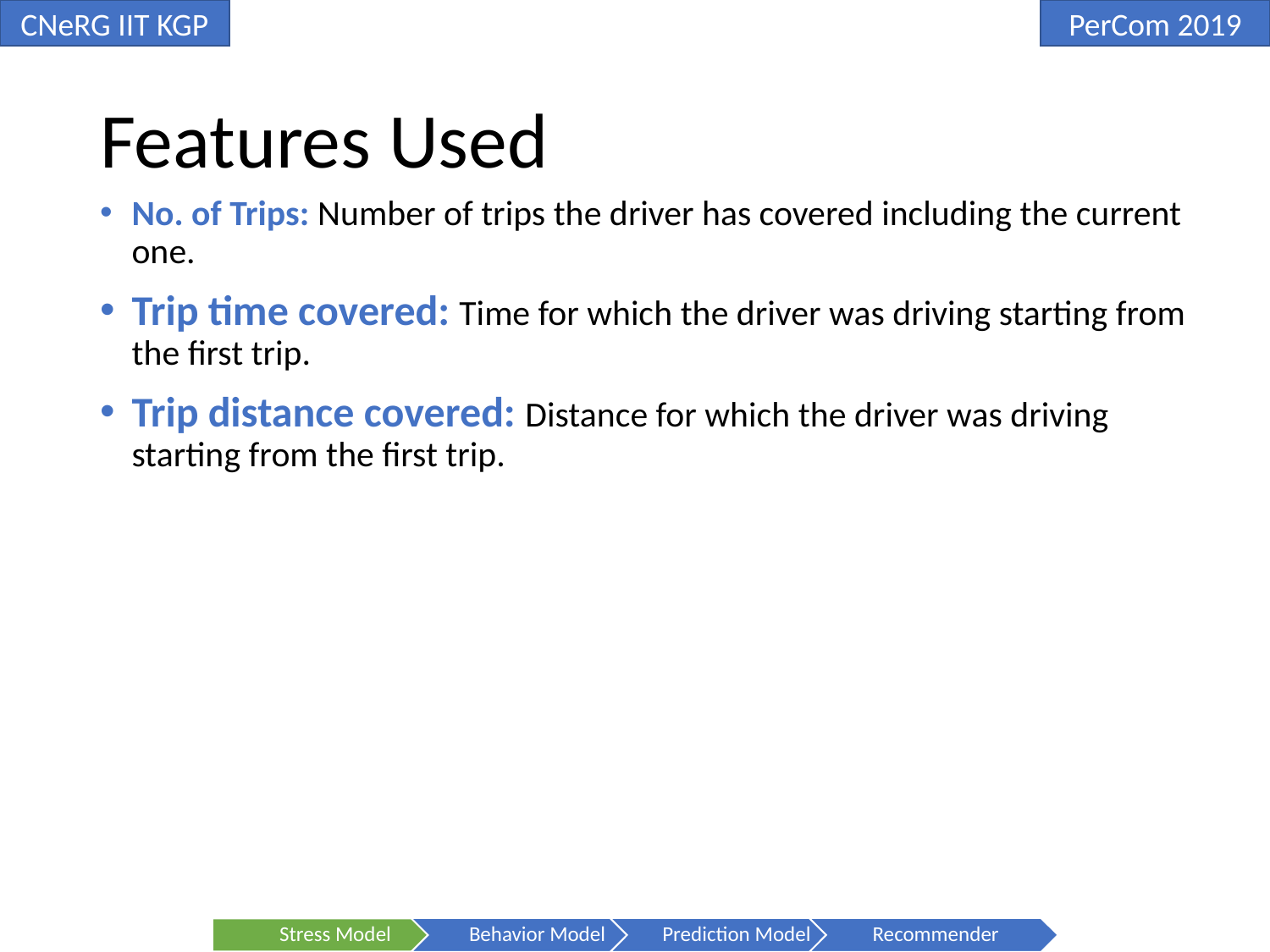

# Features Used
No. of Trips: Number of trips the driver has covered including the current one.
Trip time covered: Time for which the driver was driving starting from the first trip.
Trip distance covered: Distance for which the driver was driving starting from the first trip.

Stress Model
Behavior Model
Prediction Model
Recommender